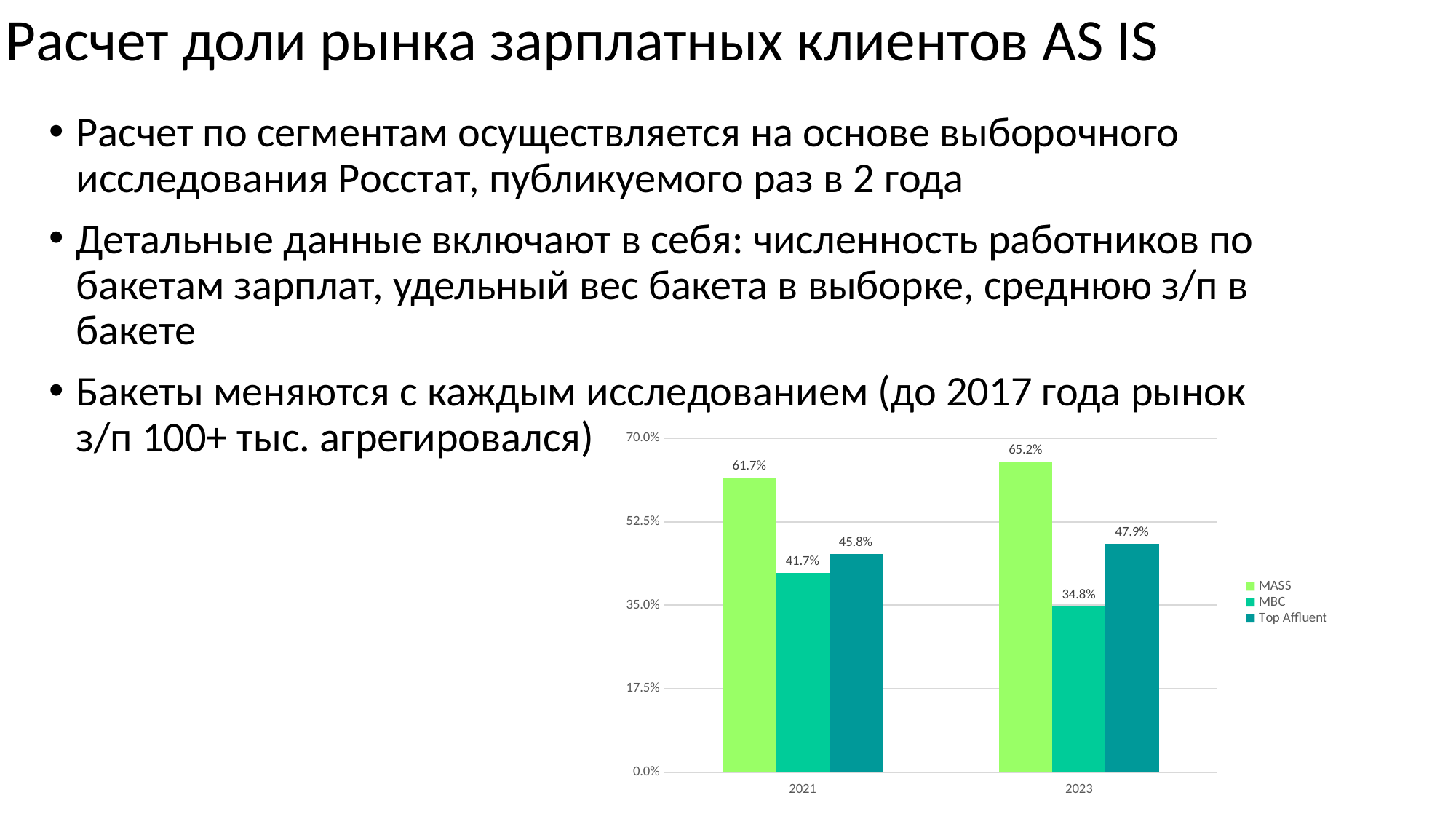

# Расчет доли рынка зарплатных клиентов AS IS
Расчет по сегментам осуществляется на основе выборочного исследования Росстат, публикуемого раз в 2 года
Детальные данные включают в себя: численность работников по бакетам зарплат, удельный вес бакета в выборке, среднюю з/п в бакете
Бакеты меняются с каждым исследованием (до 2017 года рынок з/п 100+ тыс. агрегировался)

### Chart

| Category | MASS | МВС | Top Affluent |
|---|---|---|---|
| 2021 | 0.617242 | 0.417483 | 0.457502 |
| 2023 | 0.651523 | 0.34799 | 0.478957 |